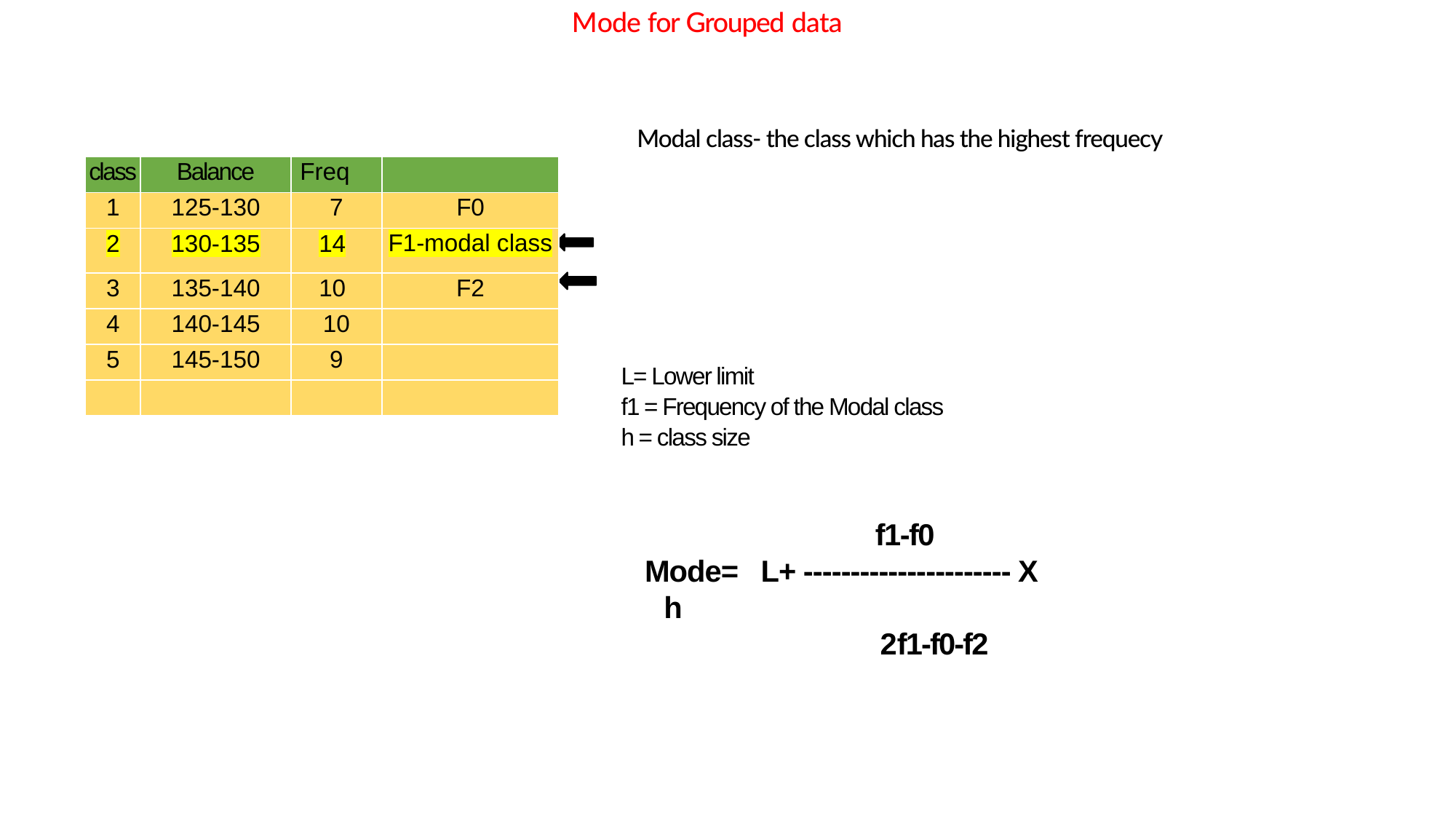

# Mode for Grouped data

Modal class- the class which has the highest frequecy

| class | Balance | Freq |  |
| --- | --- | --- | --- |
| 1 | 125-130 | 7 | F0 |
| 2 | 130-135 | 14 | F1-modal class |
| 3 | 135-140 | 10 | F2 |
| 4 | 140-145 | 10 |  |
| 5 | 145-150 | 9 |  |
|  |  |  |  |

L= Lower limit
f1 = Frequency of the Modal class
h = class size
                                           f1-f0
 Mode=   L+ ---------------------- X h
                                2f1-f0-f2